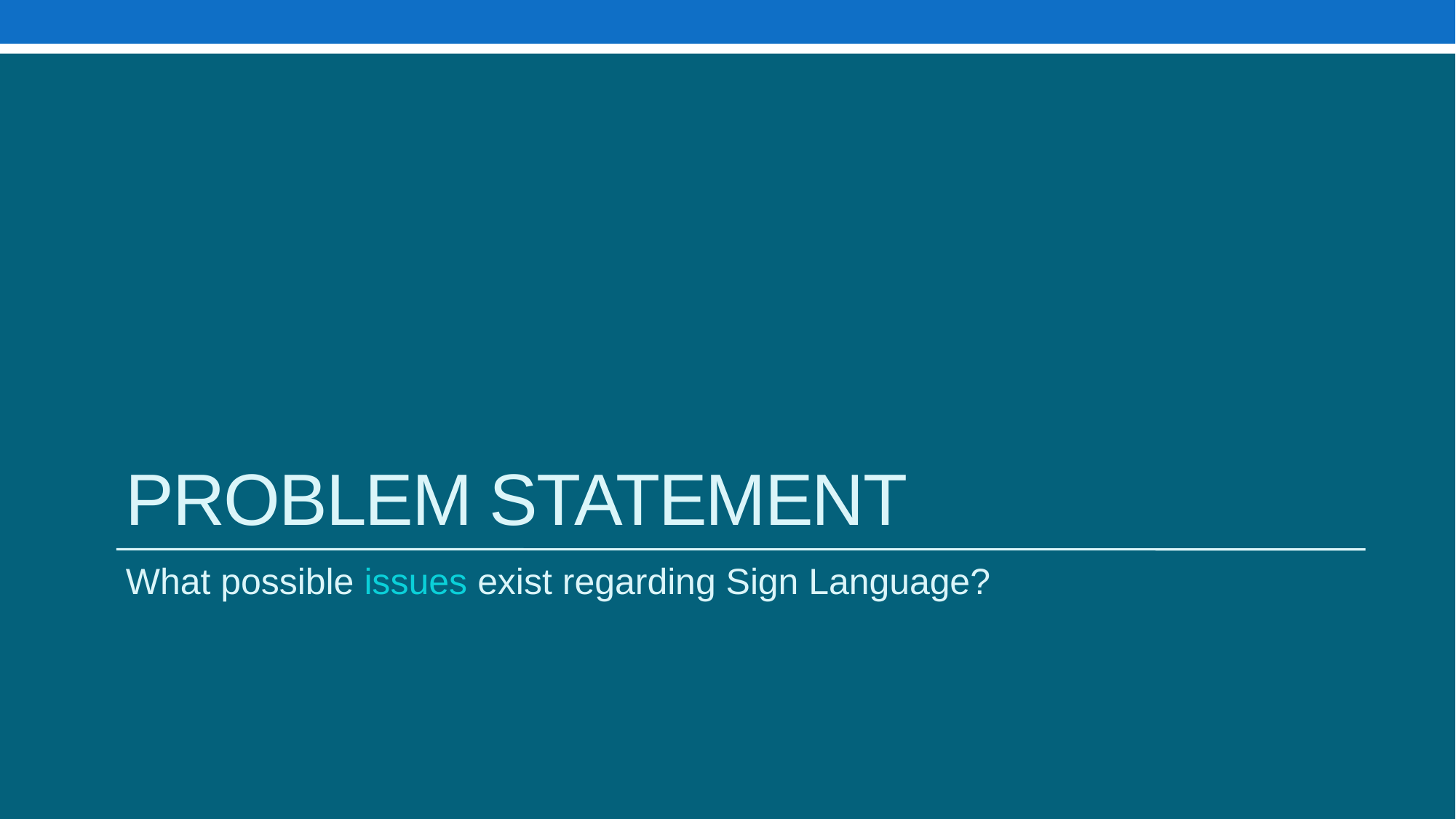

# Problem statement
What possible issues exist regarding Sign Language?